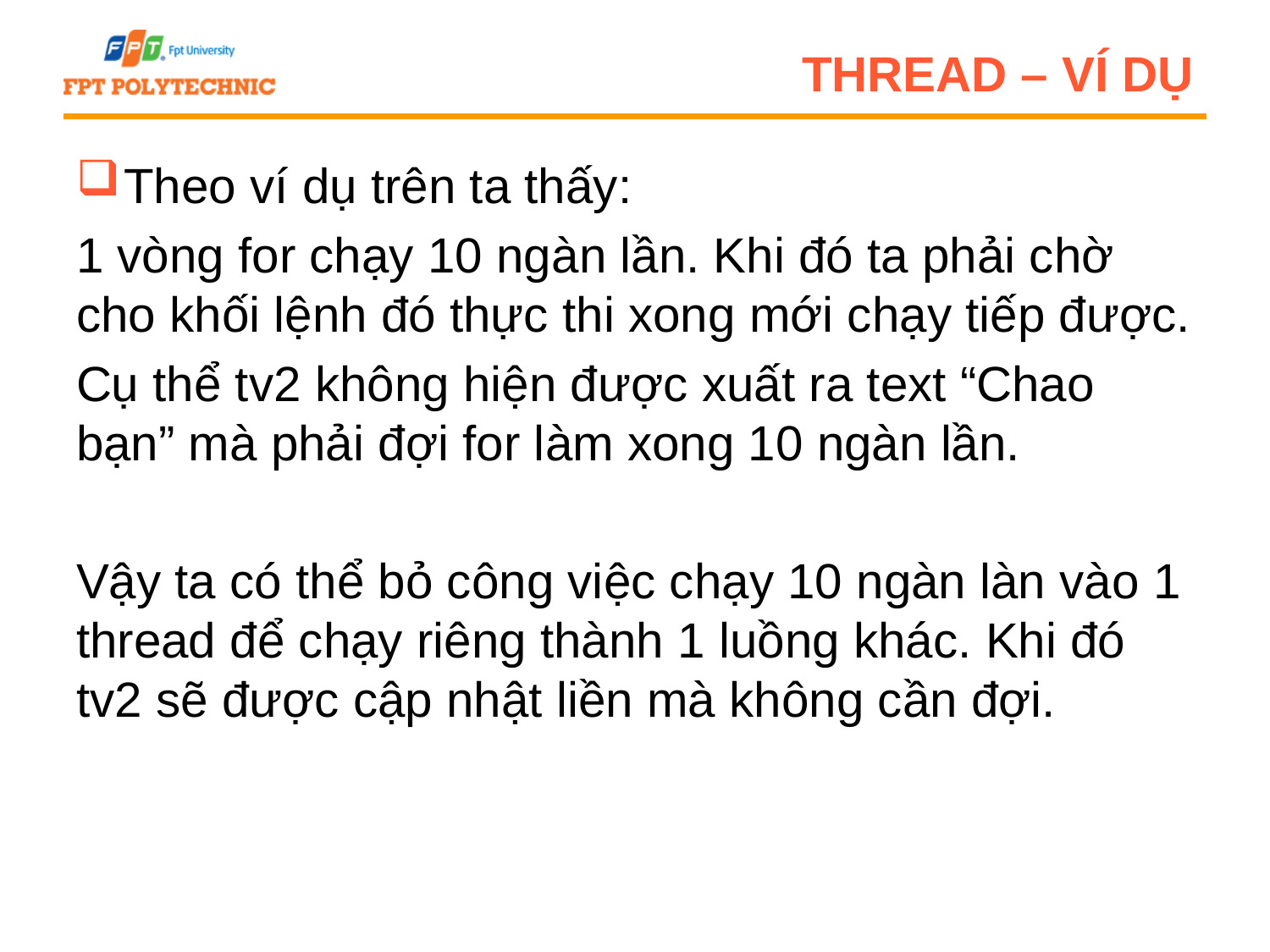

# Thread – ví dụ
Theo ví dụ trên ta thấy:
1 vòng for chạy 10 ngàn lần. Khi đó ta phải chờ cho khối lệnh đó thực thi xong mới chạy tiếp được.
Cụ thể tv2 không hiện được xuất ra text “Chao bạn” mà phải đợi for làm xong 10 ngàn lần.

Vậy ta có thể bỏ công việc chạy 10 ngàn làn vào 1 thread để chạy riêng thành 1 luồng khác. Khi đó tv2 sẽ được cập nhật liền mà không cần đợi.